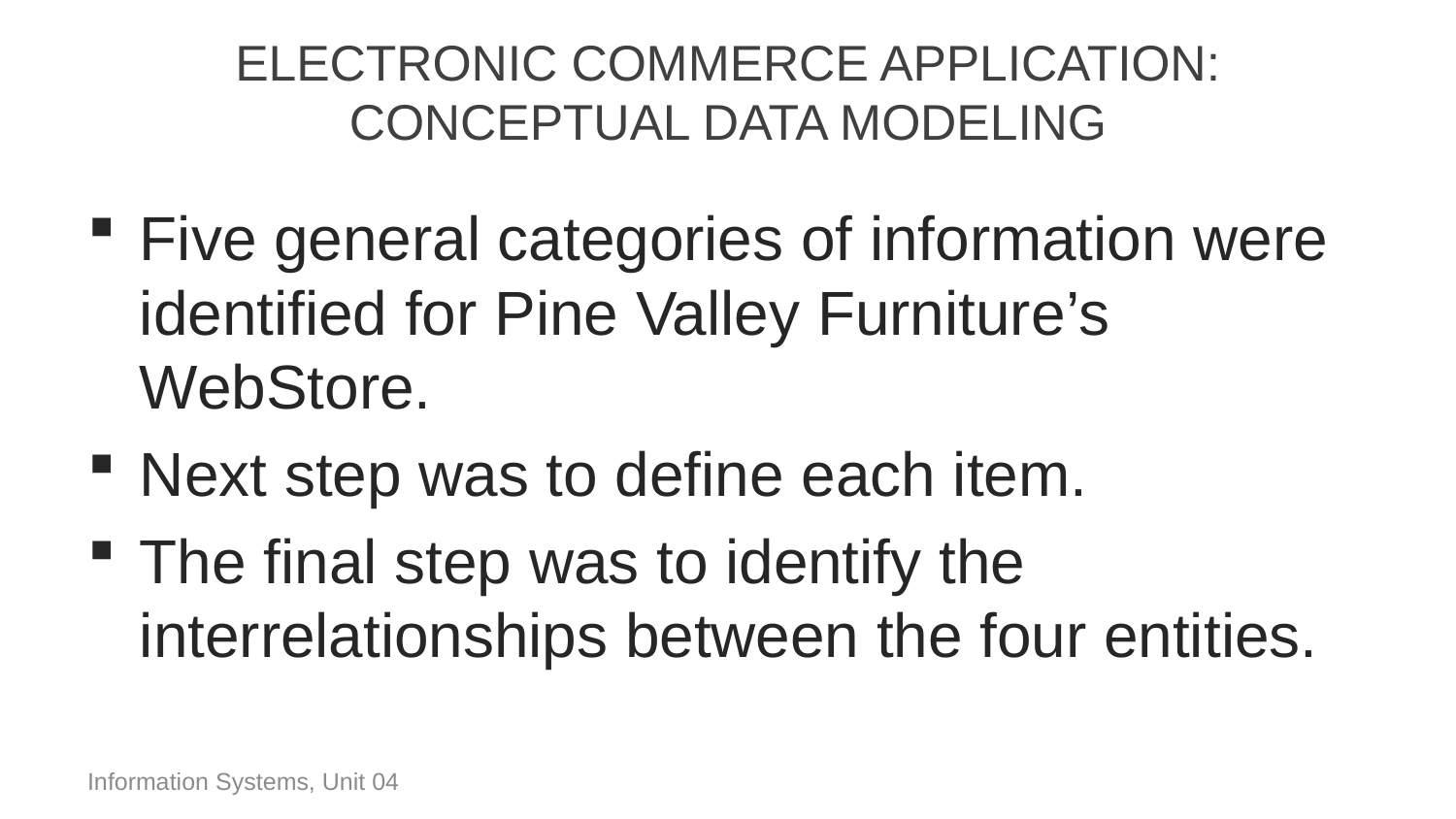

# Electronic Commerce Application: Conceptual Data Modeling
Five general categories of information were identified for Pine Valley Furniture’s WebStore.
Next step was to define each item.
The final step was to identify the interrelationships between the four entities.
Information Systems, Unit 04
57